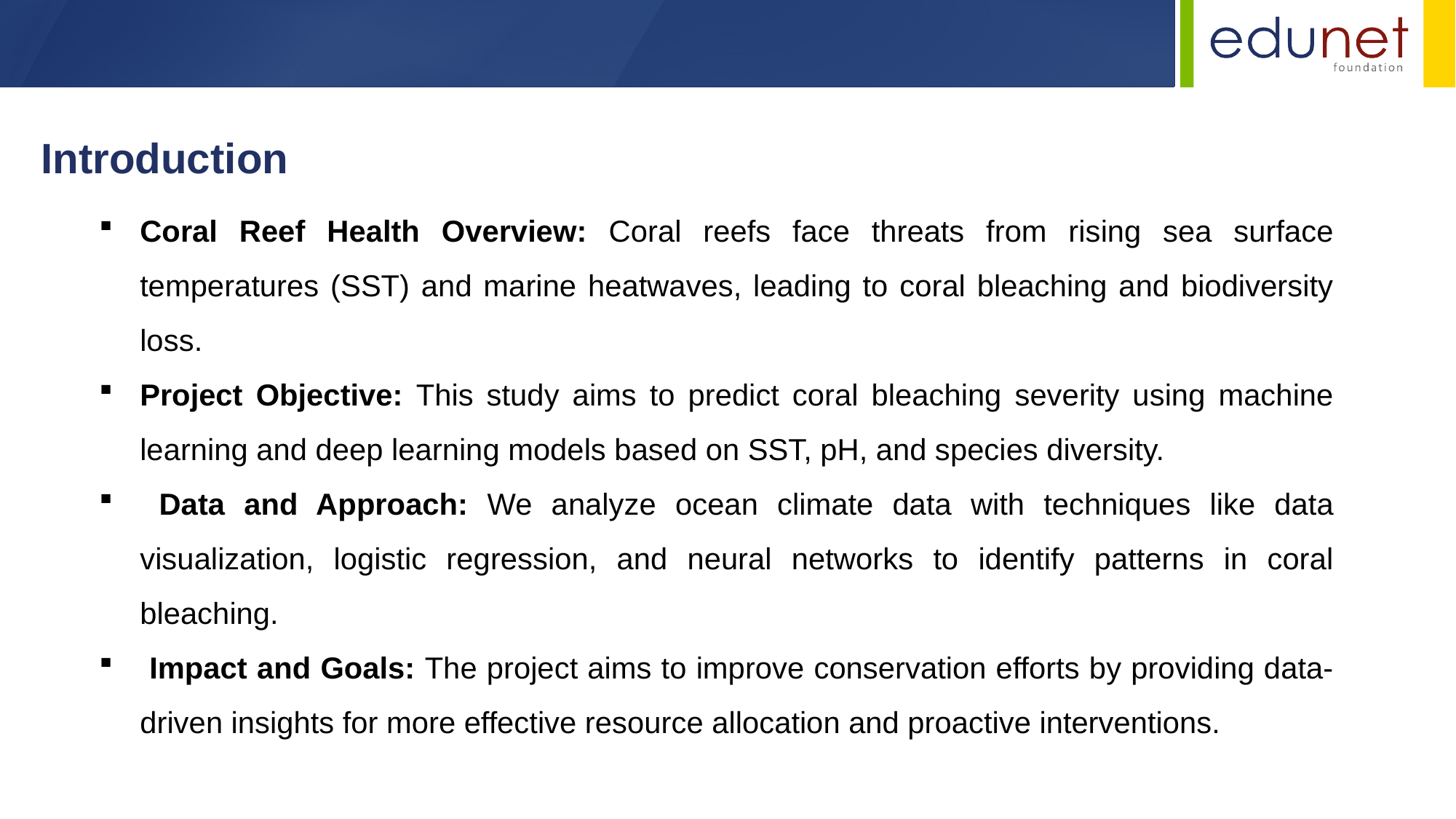

Introduction
Coral Reef Health Overview: Coral reefs face threats from rising sea surface temperatures (SST) and marine heatwaves, leading to coral bleaching and biodiversity loss.
Project Objective: This study aims to predict coral bleaching severity using machine learning and deep learning models based on SST, pH, and species diversity.
 Data and Approach: We analyze ocean climate data with techniques like data visualization, logistic regression, and neural networks to identify patterns in coral bleaching.
 Impact and Goals: The project aims to improve conservation efforts by providing data-driven insights for more effective resource allocation and proactive interventions.